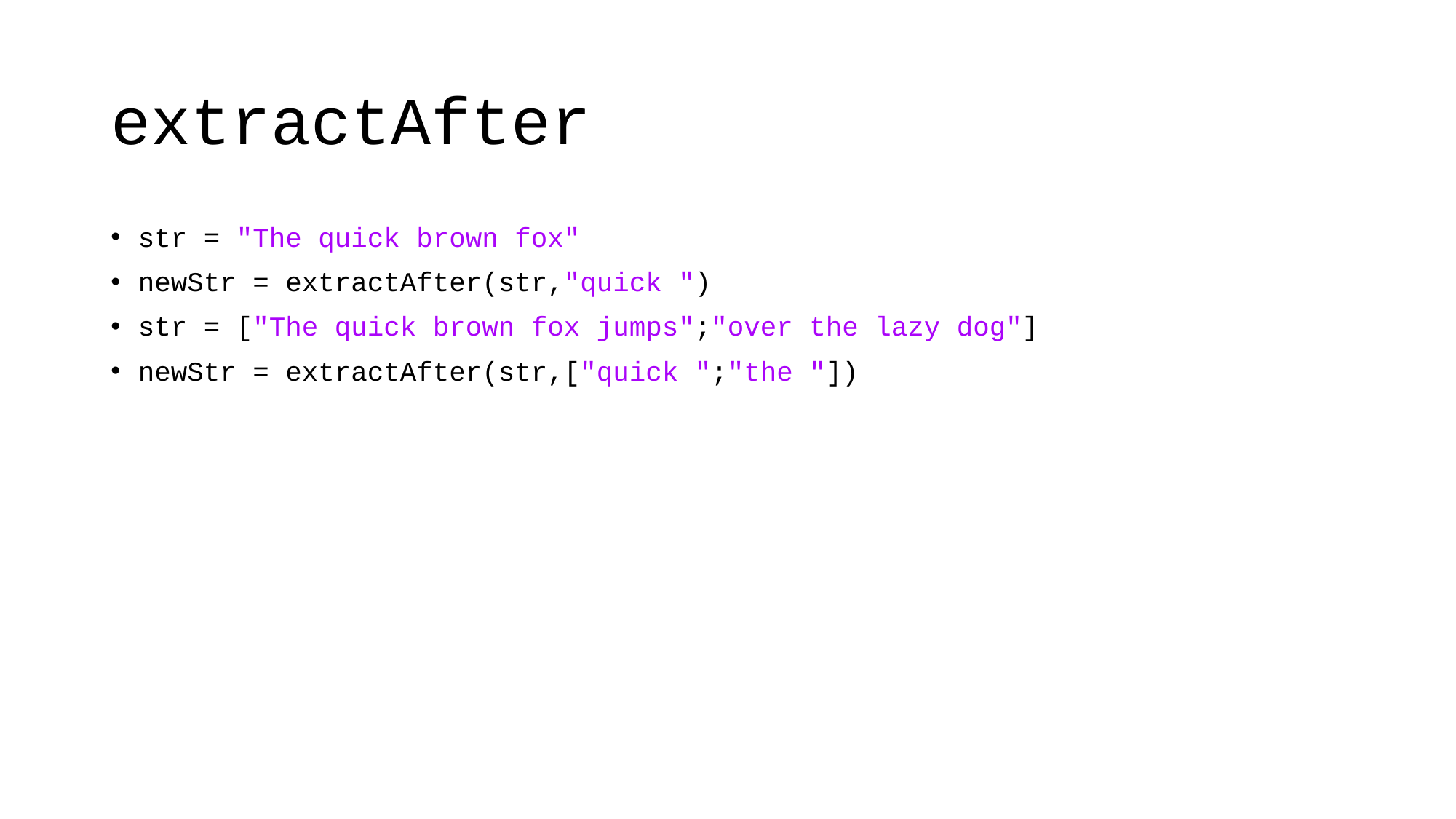

# extractAfter
str = "The quick brown fox"
newStr = extractAfter(str,"quick ")
str = ["The quick brown fox jumps";"over the lazy dog"]
newStr = extractAfter(str,["quick ";"the "])